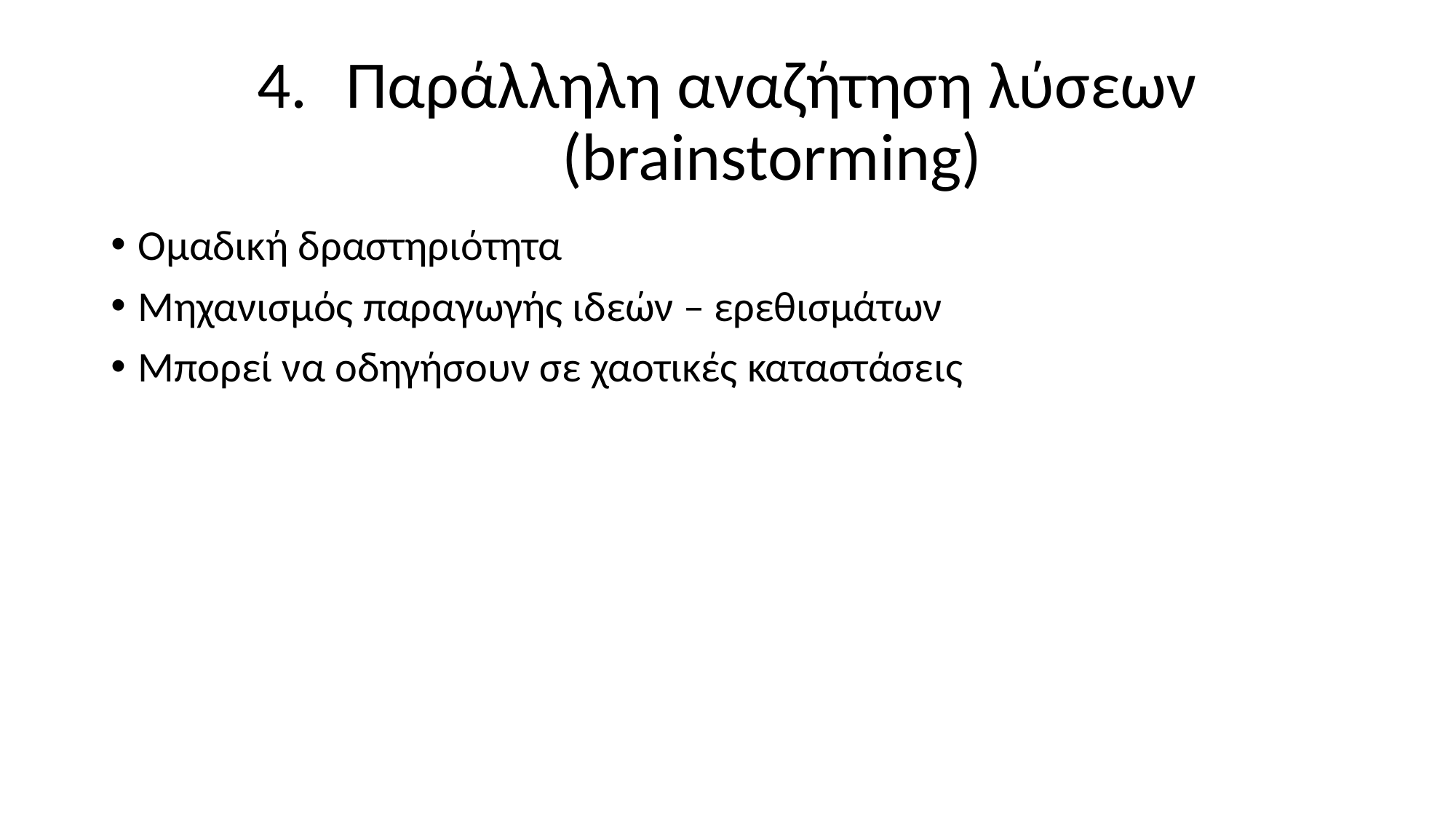

# Παράλληλη αναζήτηση λύσεων (brainstorming)
Ομαδική δραστηριότητα
Μηχανισμός παραγωγής ιδεών – ερεθισμάτων
Μπορεί να οδηγήσουν σε χαοτικές καταστάσεις